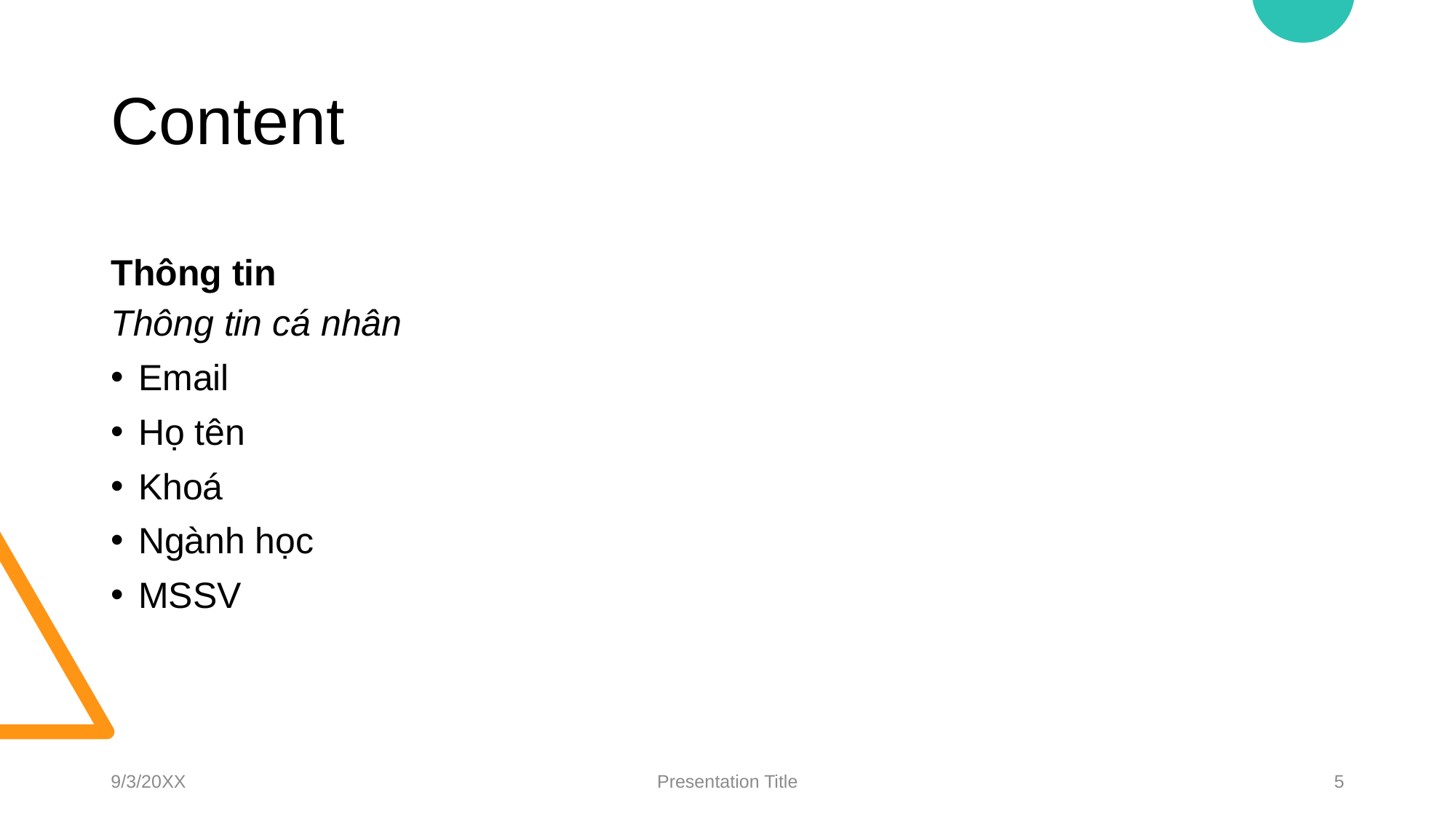

# Content
Thông tin
Thông tin cá nhân
Email
Họ tên
Khoá
Ngành học
MSSV
9/3/20XX
Presentation Title
5